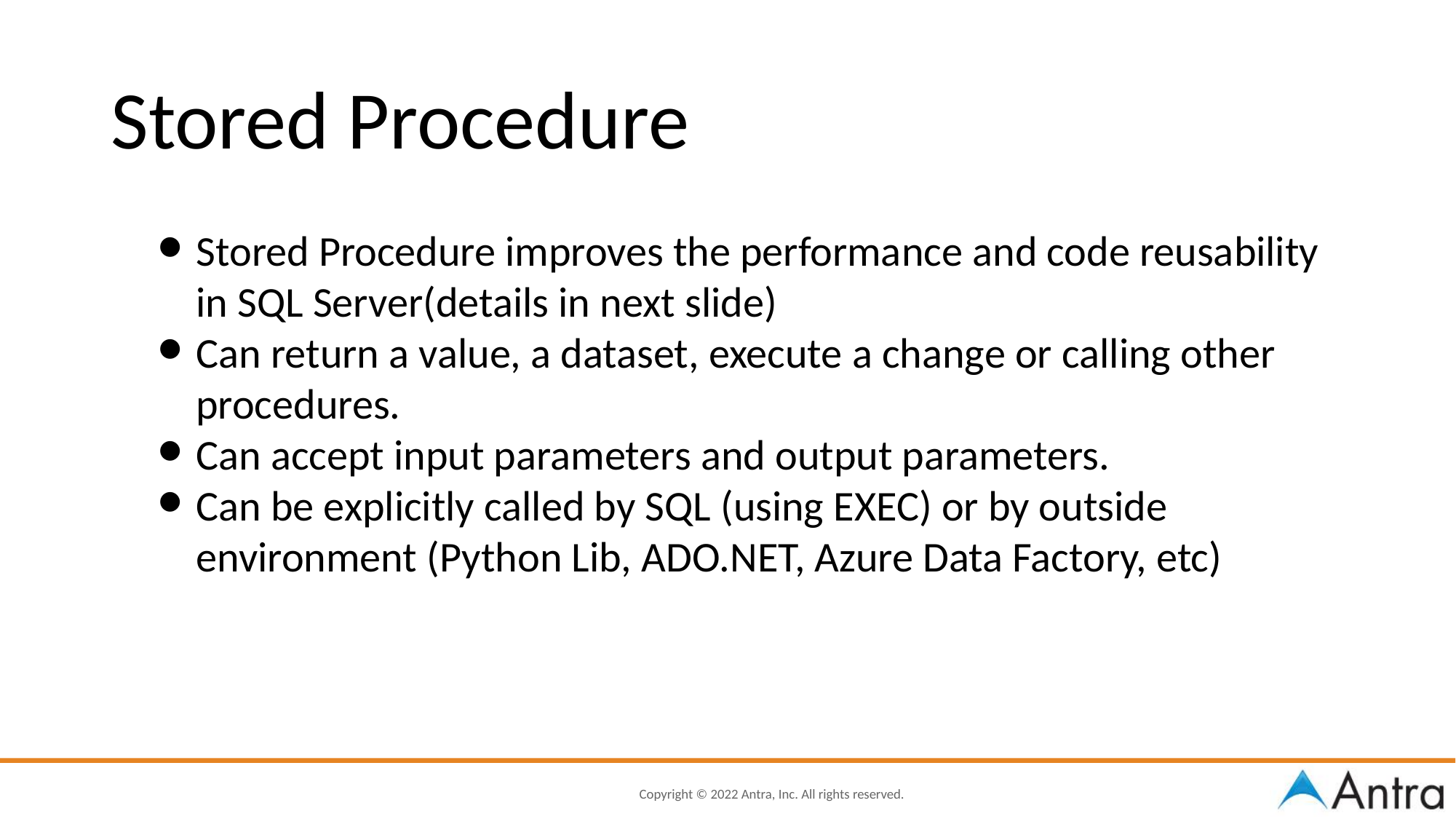

Stored Procedure
Stored Procedure improves the performance and code reusability in SQL Server(details in next slide)
Can return a value, a dataset, execute a change or calling other procedures.
Can accept input parameters and output parameters.
Can be explicitly called by SQL (using EXEC) or by outside environment (Python Lib, ADO.NET, Azure Data Factory, etc)